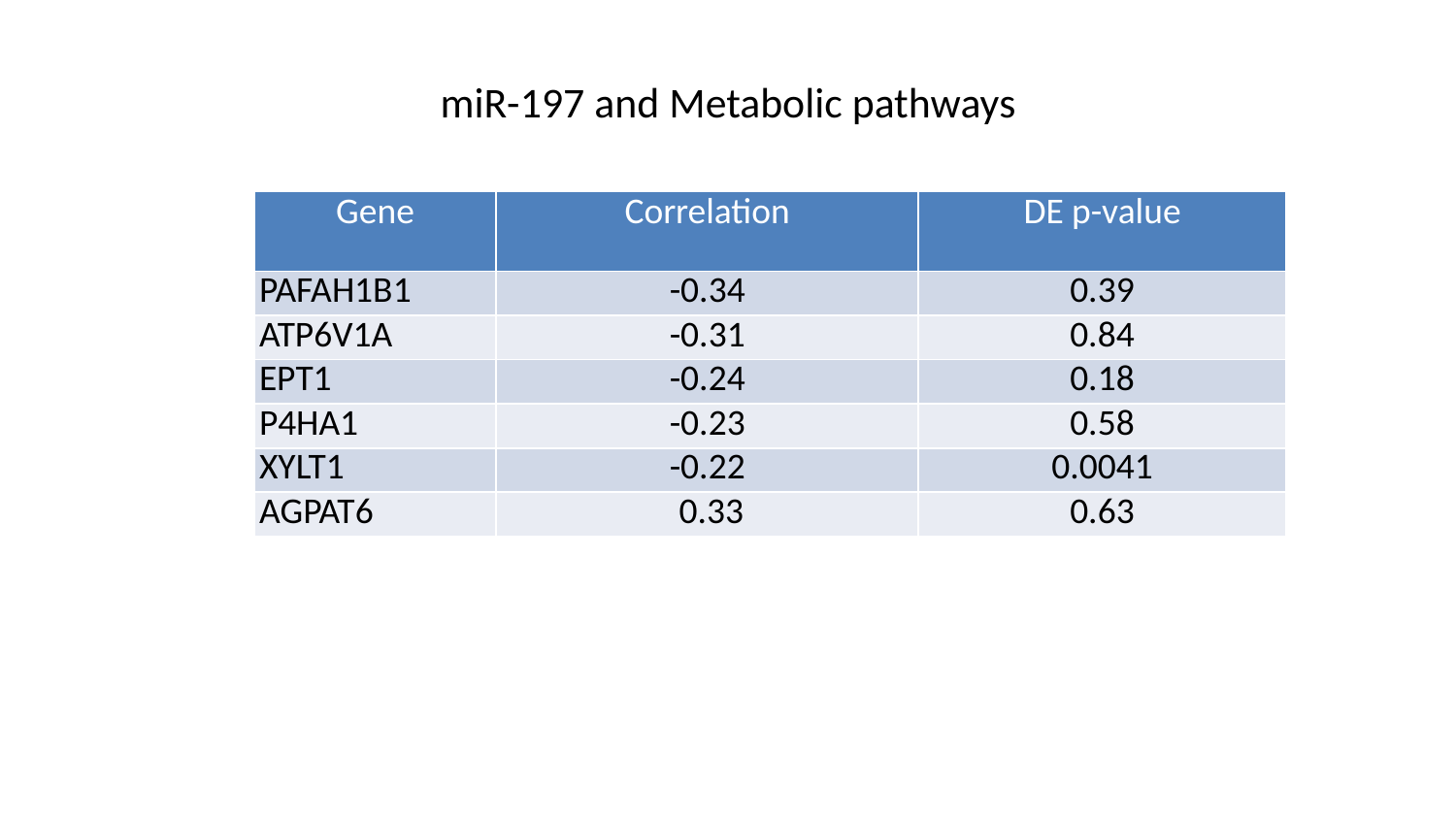

# miR-197 and Metabolic pathways
| Gene | Correlation | DE p-value |
| --- | --- | --- |
| PAFAH1B1 | -0.34 | 0.39 |
| ATP6V1A | -0.31 | 0.84 |
| EPT1 | -0.24 | 0.18 |
| P4HA1 | -0.23 | 0.58 |
| XYLT1 | -0.22 | 0.0041 |
| AGPAT6 | 0.33 | 0.63 |